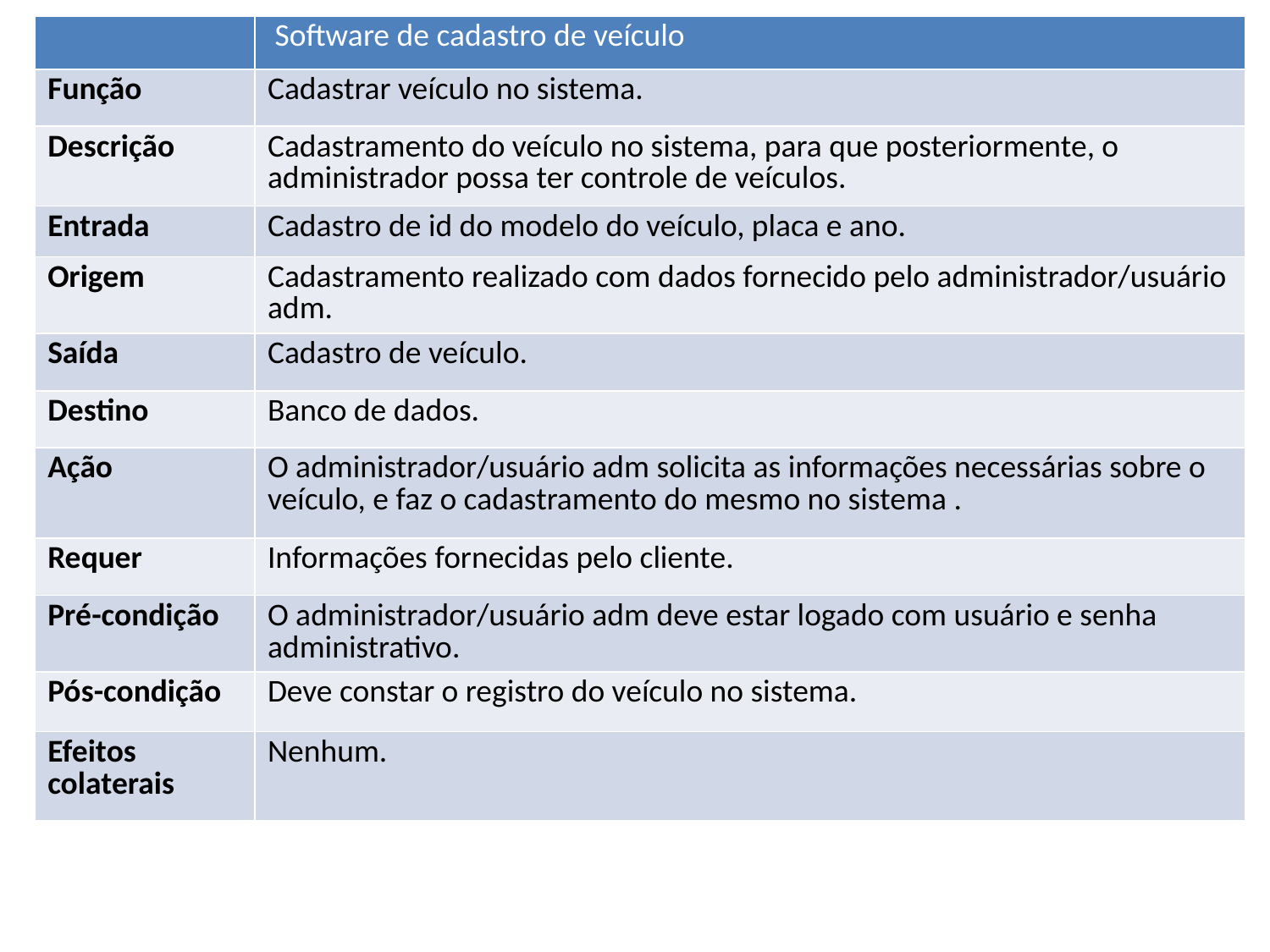

|  | Software de cadastro de veículo |
| --- | --- |
| Função | Cadastrar veículo no sistema. |
| Descrição | Cadastramento do veículo no sistema, para que posteriormente, o administrador possa ter controle de veículos. |
| Entrada | Cadastro de id do modelo do veículo, placa e ano. |
| Origem | Cadastramento realizado com dados fornecido pelo administrador/usuário adm. |
| Saída | Cadastro de veículo. |
| Destino | Banco de dados. |
| Ação | O administrador/usuário adm solicita as informações necessárias sobre o veículo, e faz o cadastramento do mesmo no sistema . |
| Requer | Informações fornecidas pelo cliente. |
| Pré-condição | O administrador/usuário adm deve estar logado com usuário e senha administrativo. |
| Pós-condição | Deve constar o registro do veículo no sistema. |
| Efeitos colaterais | Nenhum. |